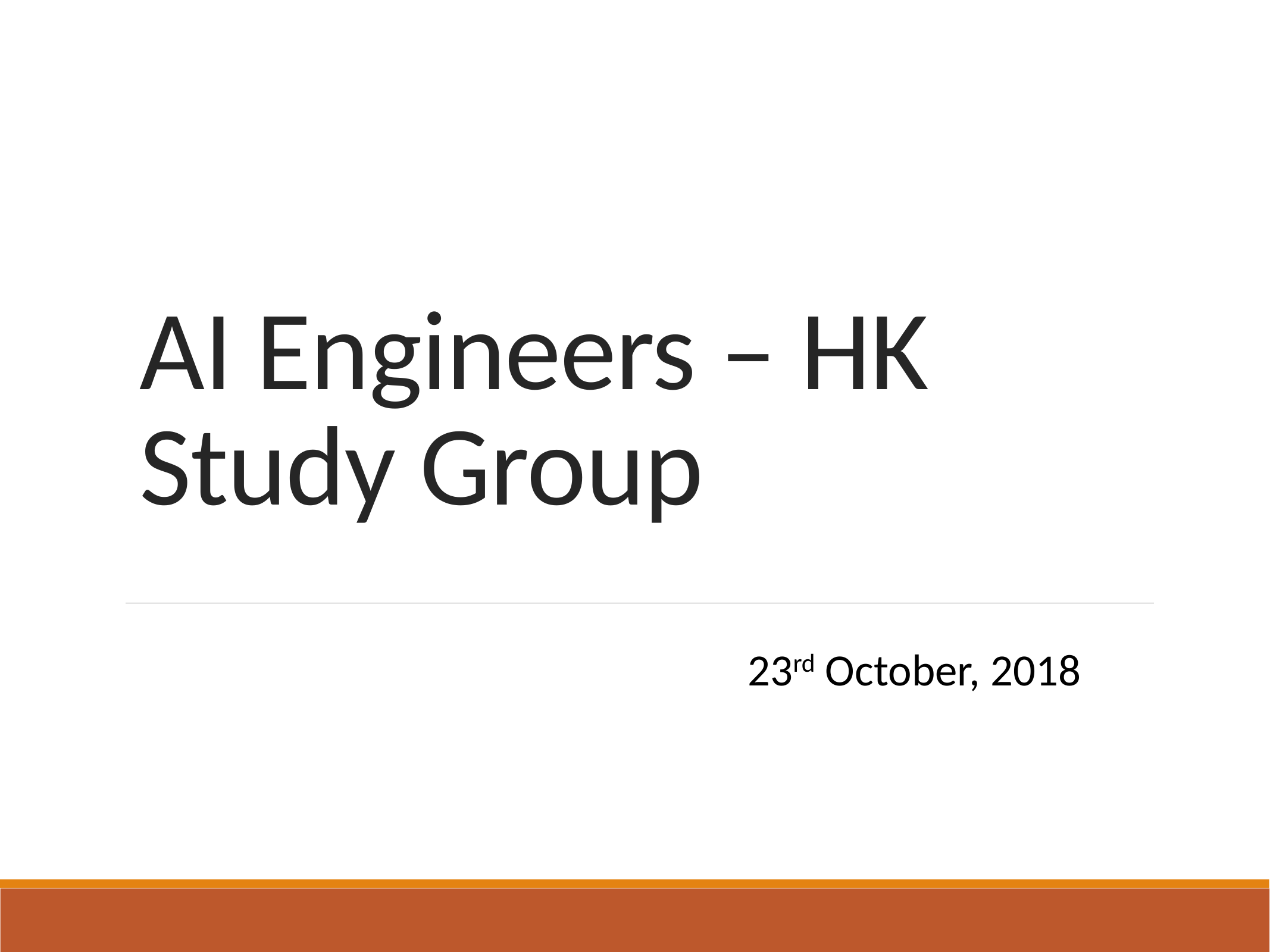

# AI Engineers – HK Study Group
23rd October, 2018